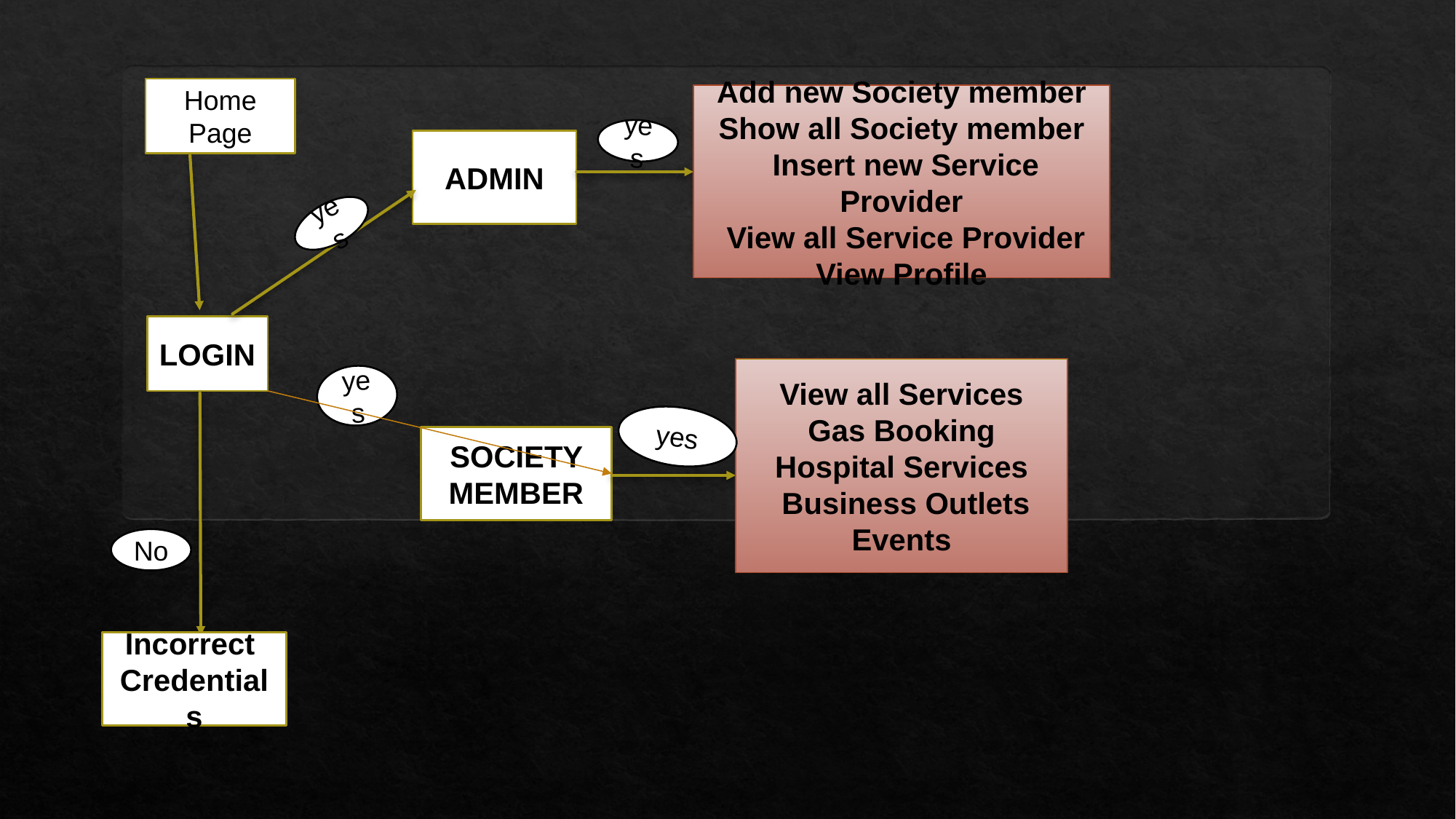

Home Page
Add new Society member
Show all Society member
 Insert new Service Provider
 View all Service Provider
View Profile
yes
ADMIN
yes
LOGIN
View all Services
Gas Booking
Hospital Services
 Business Outlets
Events
yes
yes
SOCIETY MEMBER
No
Incorrect
Credentials